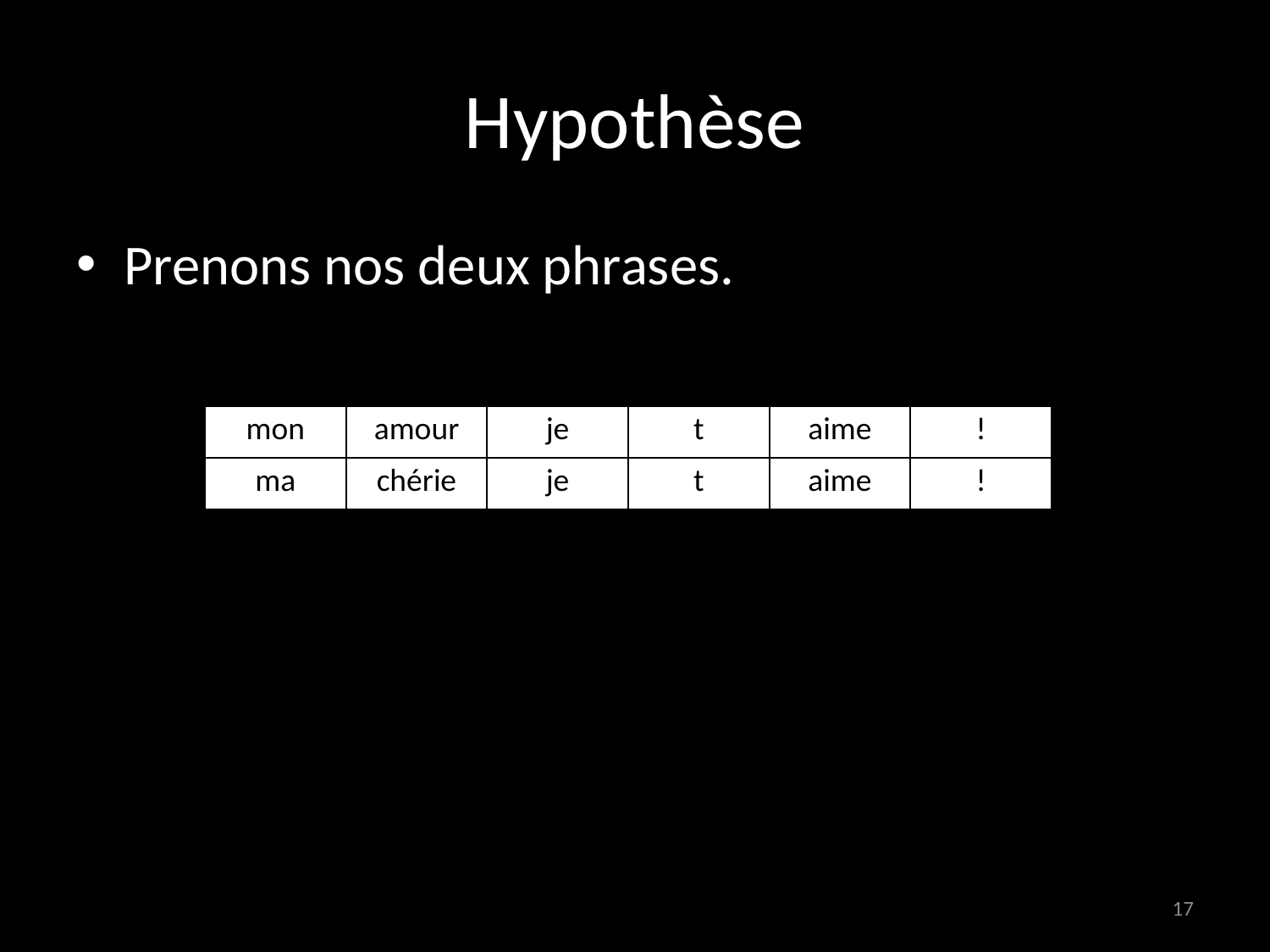

# Hypothèse
Prenons nos deux phrases.

| mon | amour | je | t | aime | ! |
| --- | --- | --- | --- | --- | --- |
| ma | chérie | je | t | aime | ! |
17